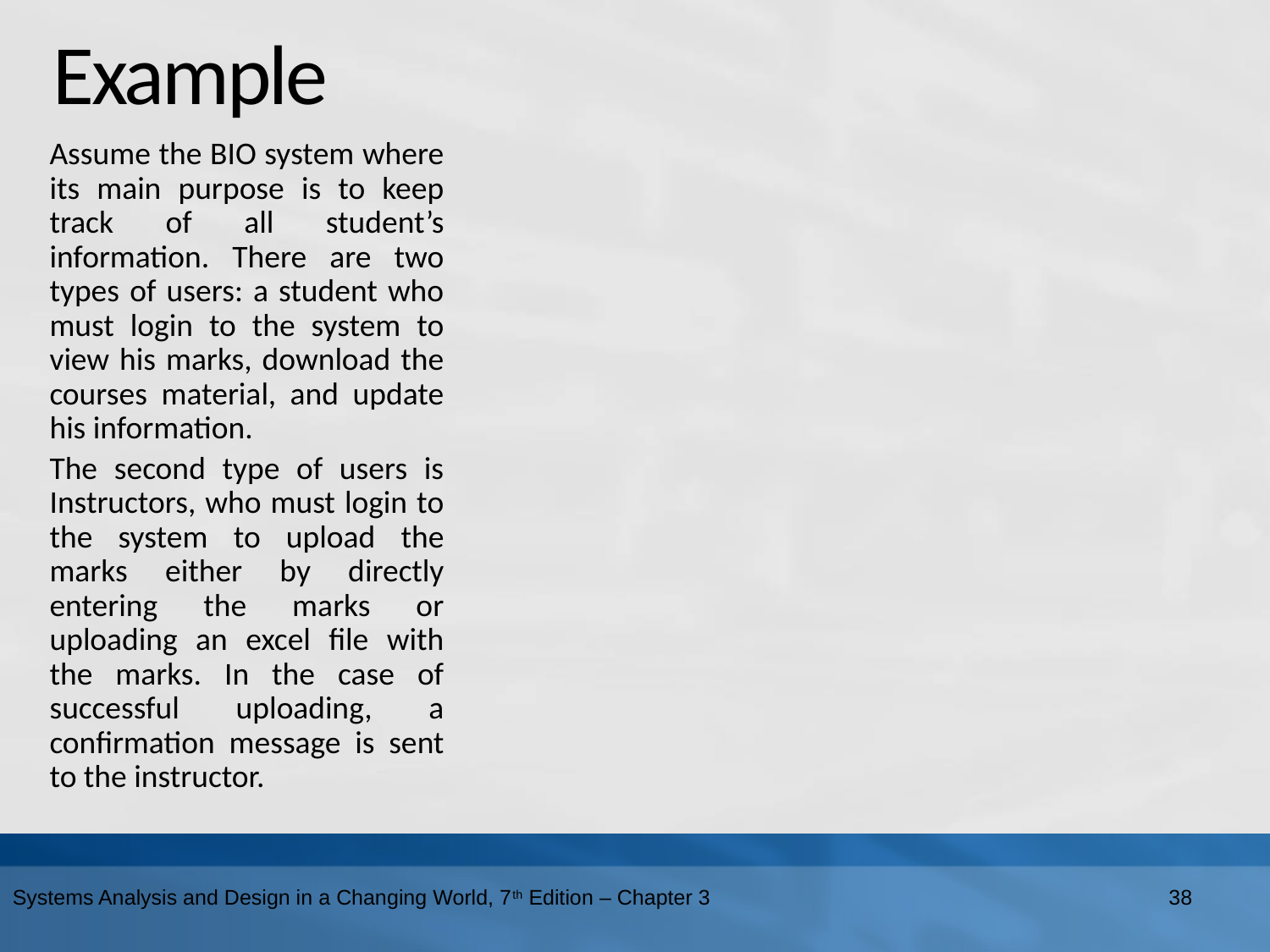

# Example
Assume the BIO system where its main purpose is to keep track of all student’s information. There are two types of users: a student who must login to the system to view his marks, download the courses material, and update his information.
The second type of users is Instructors, who must login to the system to upload the marks either by directly entering the marks or uploading an excel file with the marks. In the case of successful uploading, a confirmation message is sent to the instructor.